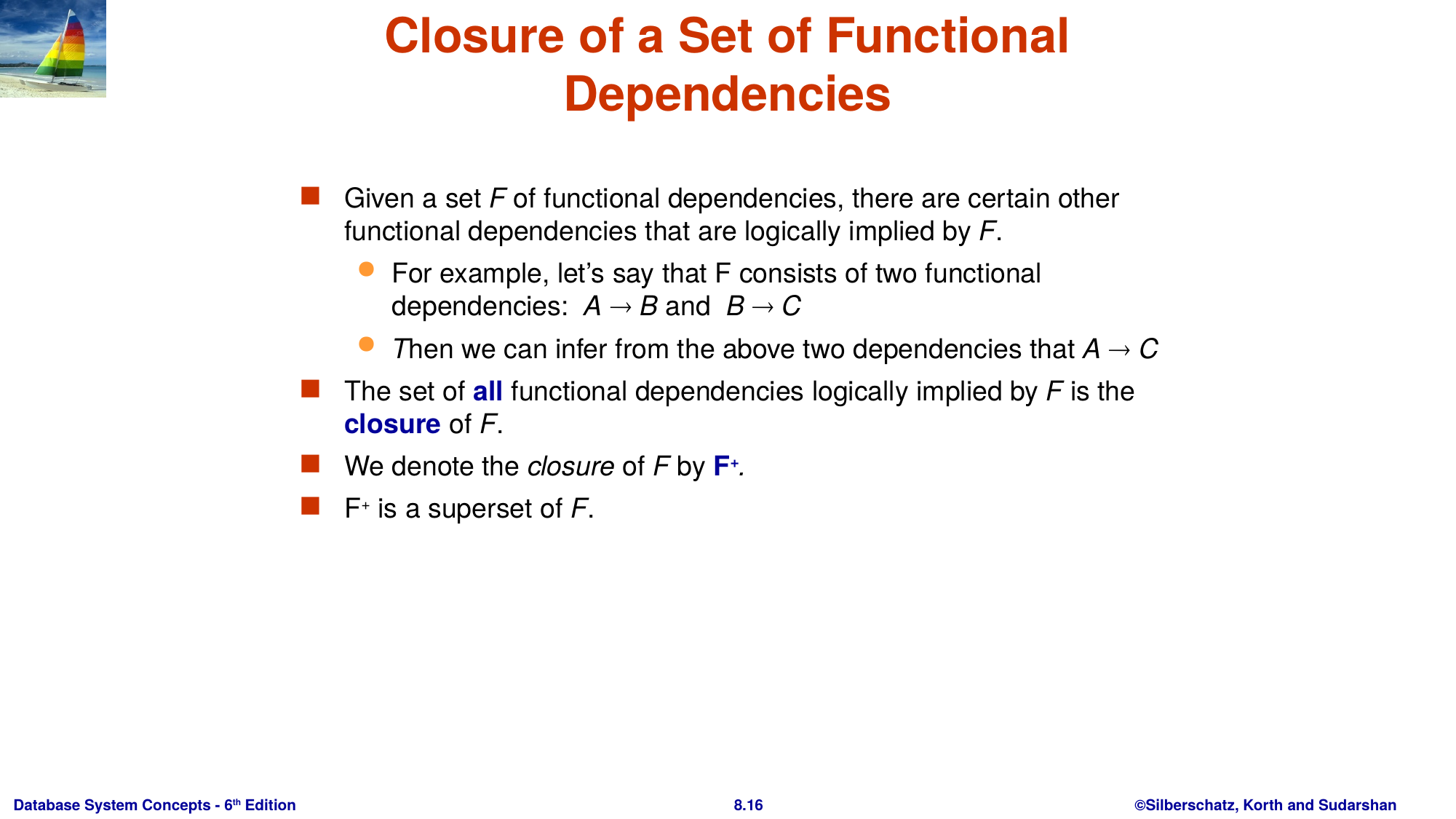

# Closure of a Set of Functional Dependencies
Given a set F of functional dependencies, there are certain other functional dependencies that are logically implied by F.
For example, let’s say that F consists of two functional dependencies:  A → B and  B → C
Then we can infer from the above two dependencies that A → C
The set of all functional dependencies logically implied by F is the closure of F.
We denote the closure of F by F+.
F+ is a superset of F.